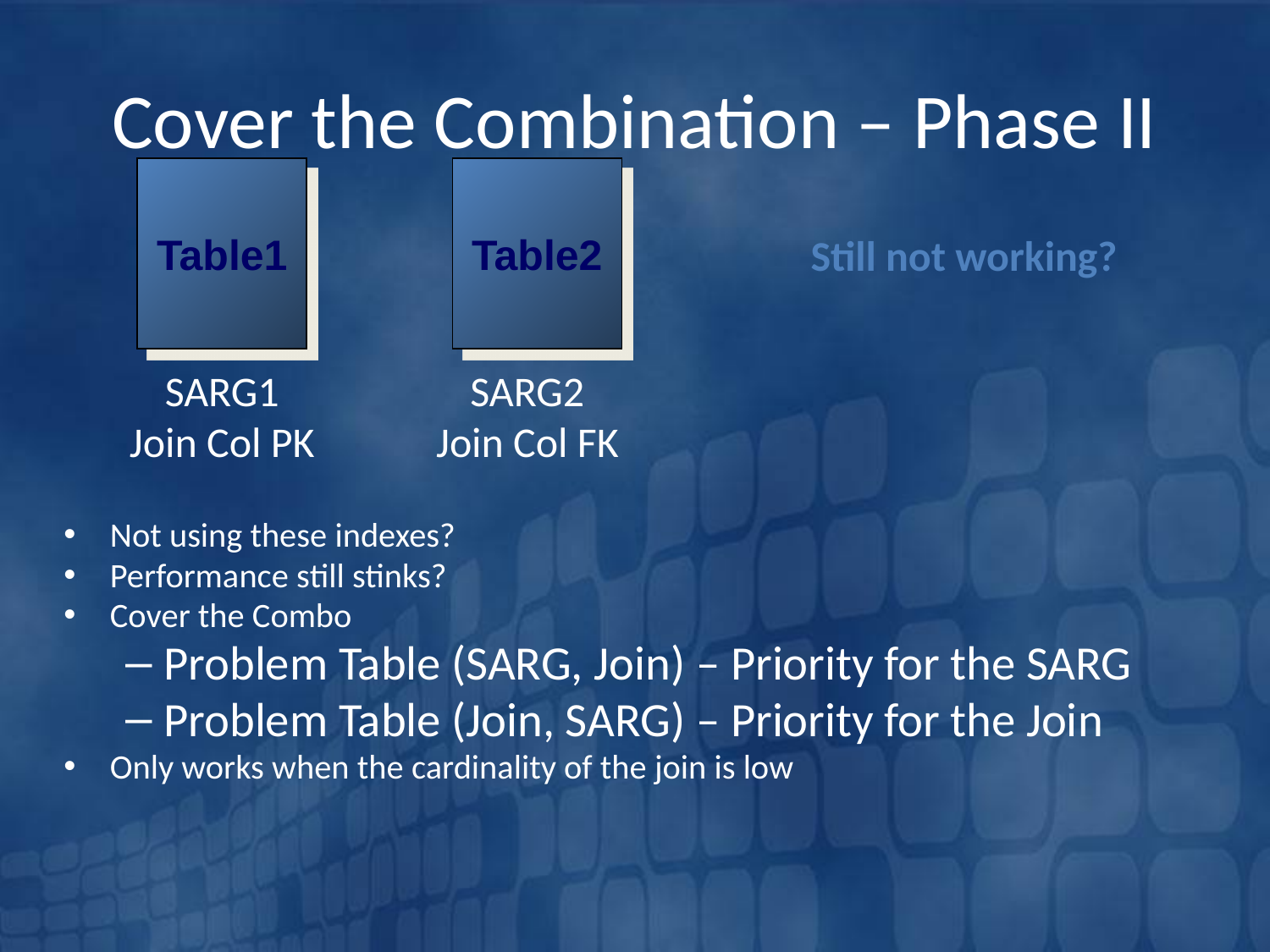

# Cover the Combination – Phase II
Table1
Table2

Not using these indexes?
Performance still stinks?
Cover the Combo
Problem Table (SARG, Join) – Priority for the SARG
Problem Table (Join, SARG) – Priority for the Join
Only works when the cardinality of the join is low
Still not working?
SARG1
Join Col PK
SARG2
Join Col FK